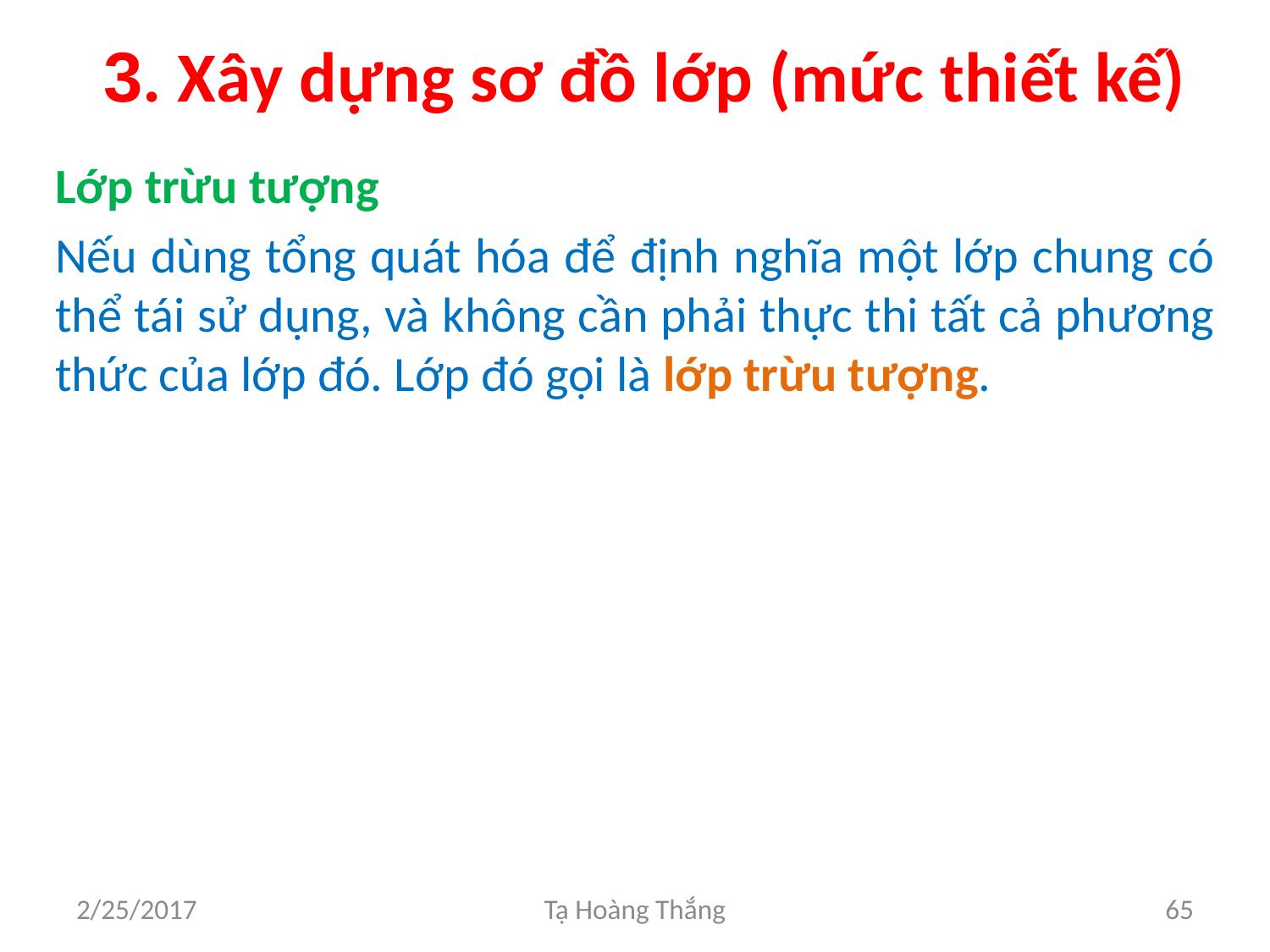

# 3. Xây dựng sơ đồ lớp (mức thiết kế)
Lớp trừu tượng
Nếu dùng tổng quát hóa để định nghĩa một lớp chung có thể tái sử dụng, và không cần phải thực thi tất cả phương thức của lớp đó. Lớp đó gọi là lớp trừu tượng.

2/25/2017
Tạ Hoàng Thắng
65